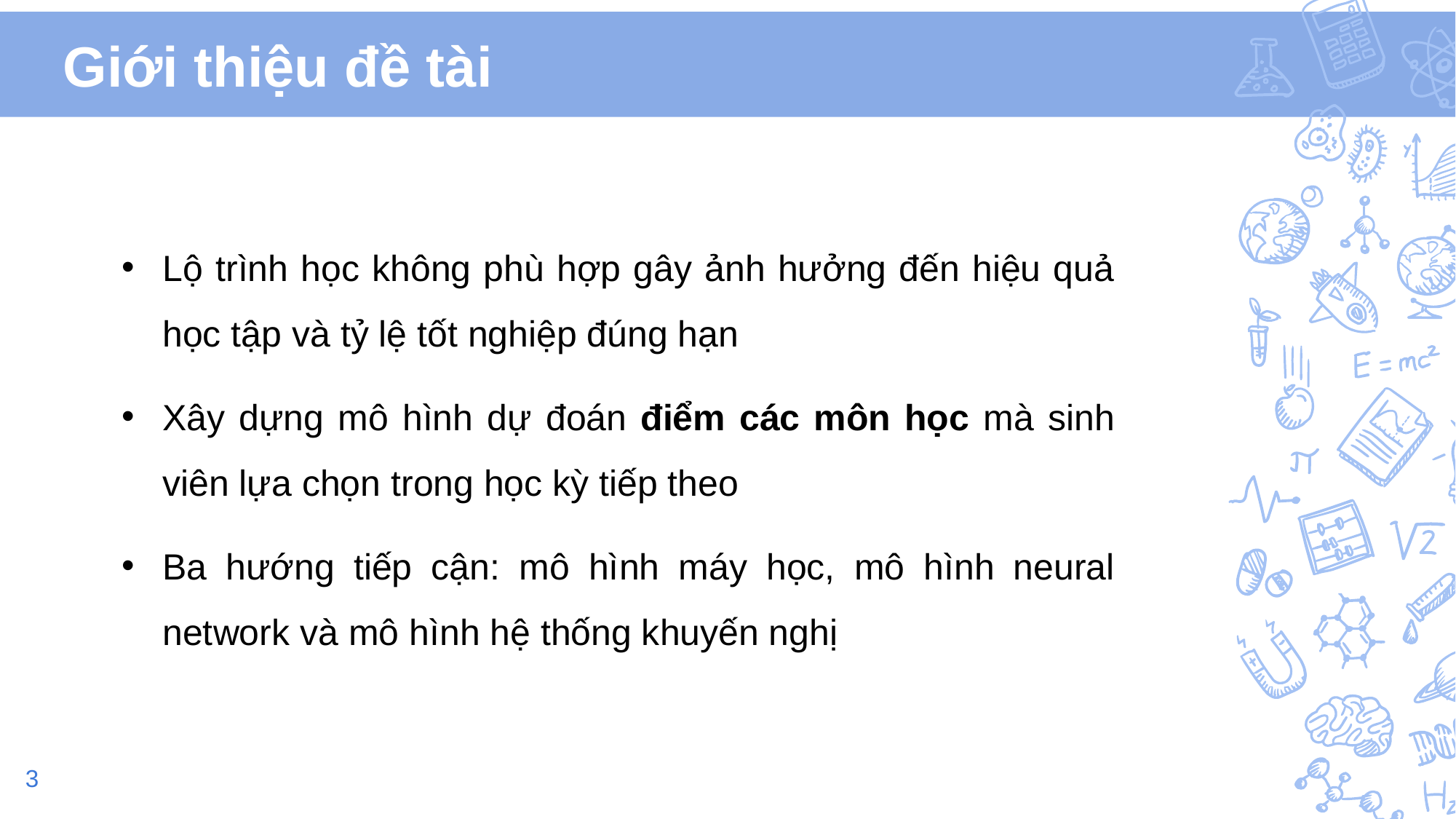

# Giới thiệu đề tài
Lộ trình học không phù hợp gây ảnh hưởng đến hiệu quả học tập và tỷ lệ tốt nghiệp đúng hạn
Xây dựng mô hình dự đoán điểm các môn học mà sinh viên lựa chọn trong học kỳ tiếp theo
Ba hướng tiếp cận: mô hình máy học, mô hình neural network và mô hình hệ thống khuyến nghị
3